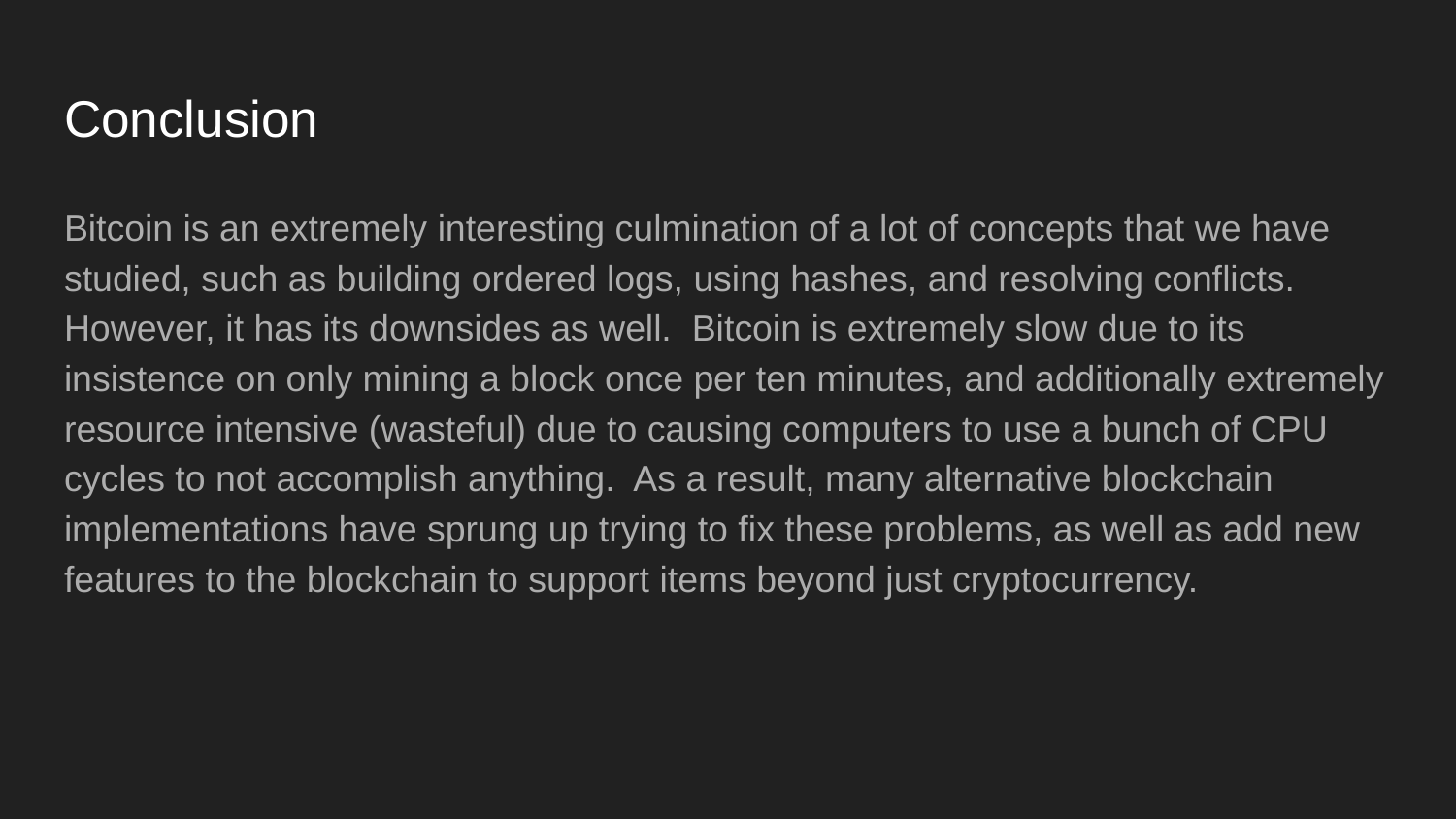

# Conclusion
Bitcoin is an extremely interesting culmination of a lot of concepts that we have studied, such as building ordered logs, using hashes, and resolving conflicts.  However, it has its downsides as well.  Bitcoin is extremely slow due to its insistence on only mining a block once per ten minutes, and additionally extremely resource intensive (wasteful) due to causing computers to use a bunch of CPU cycles to not accomplish anything.  As a result, many alternative blockchain implementations have sprung up trying to fix these problems, as well as add new features to the blockchain to support items beyond just cryptocurrency.